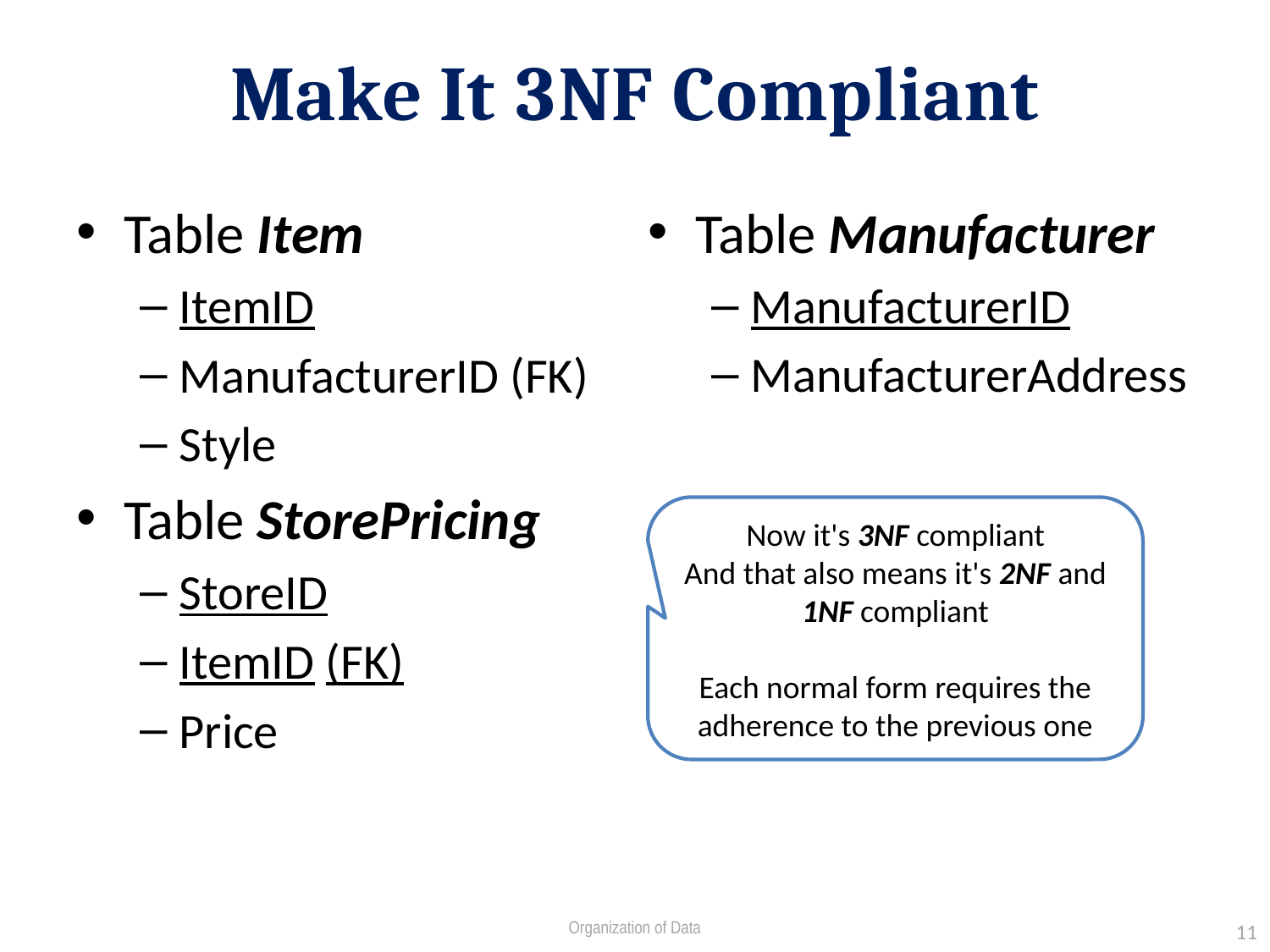

# Make It 3NF Compliant
Table Item
ItemID
ManufacturerID (FK)
Style
Table StorePricing
StoreID
ItemID (FK)
Price
Table Manufacturer
ManufacturerID
ManufacturerAddress
Now it's 3NF compliant
And that also means it's 2NF and 1NF compliant

Each normal form requires the adherence to the previous one
Organization of Data
11